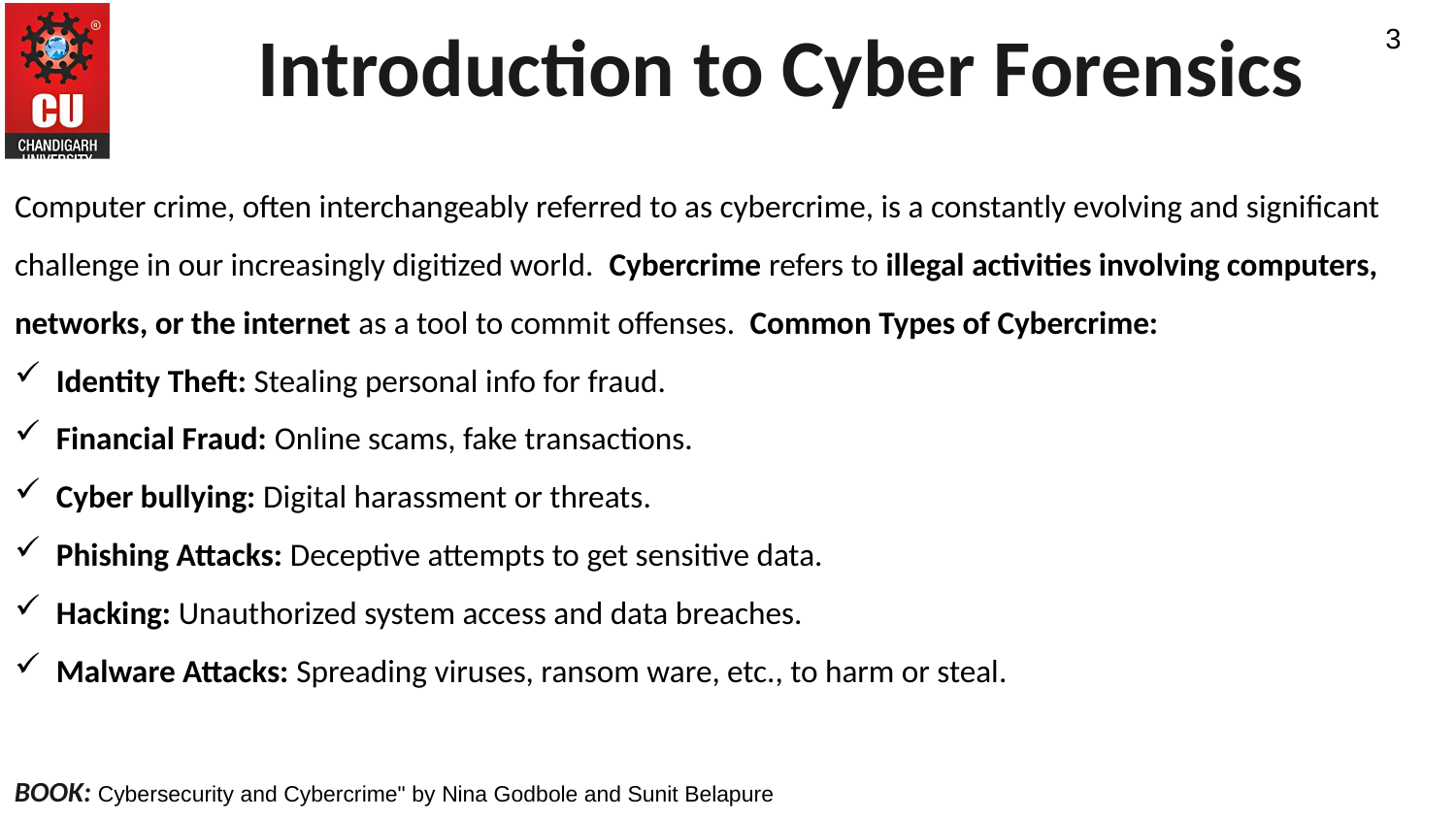

3

Introduction to Cyber Forensics
Computer crime, often interchangeably referred to as cybercrime, is a constantly evolving and significant challenge in our increasingly digitized world.  Cybercrime refers to illegal activities involving computers, networks, or the internet as a tool to commit offenses.  Common Types of Cybercrime:
 Identity Theft: Stealing personal info for fraud.
 Financial Fraud: Online scams, fake transactions.
 Cyber bullying: Digital harassment or threats.
 Phishing Attacks: Deceptive attempts to get sensitive data.
 Hacking: Unauthorized system access and data breaches.
 Malware Attacks: Spreading viruses, ransom ware, etc., to harm or steal.

BOOK: Cybersecurity and Cybercrime" by Nina Godbole and Sunit Belapure